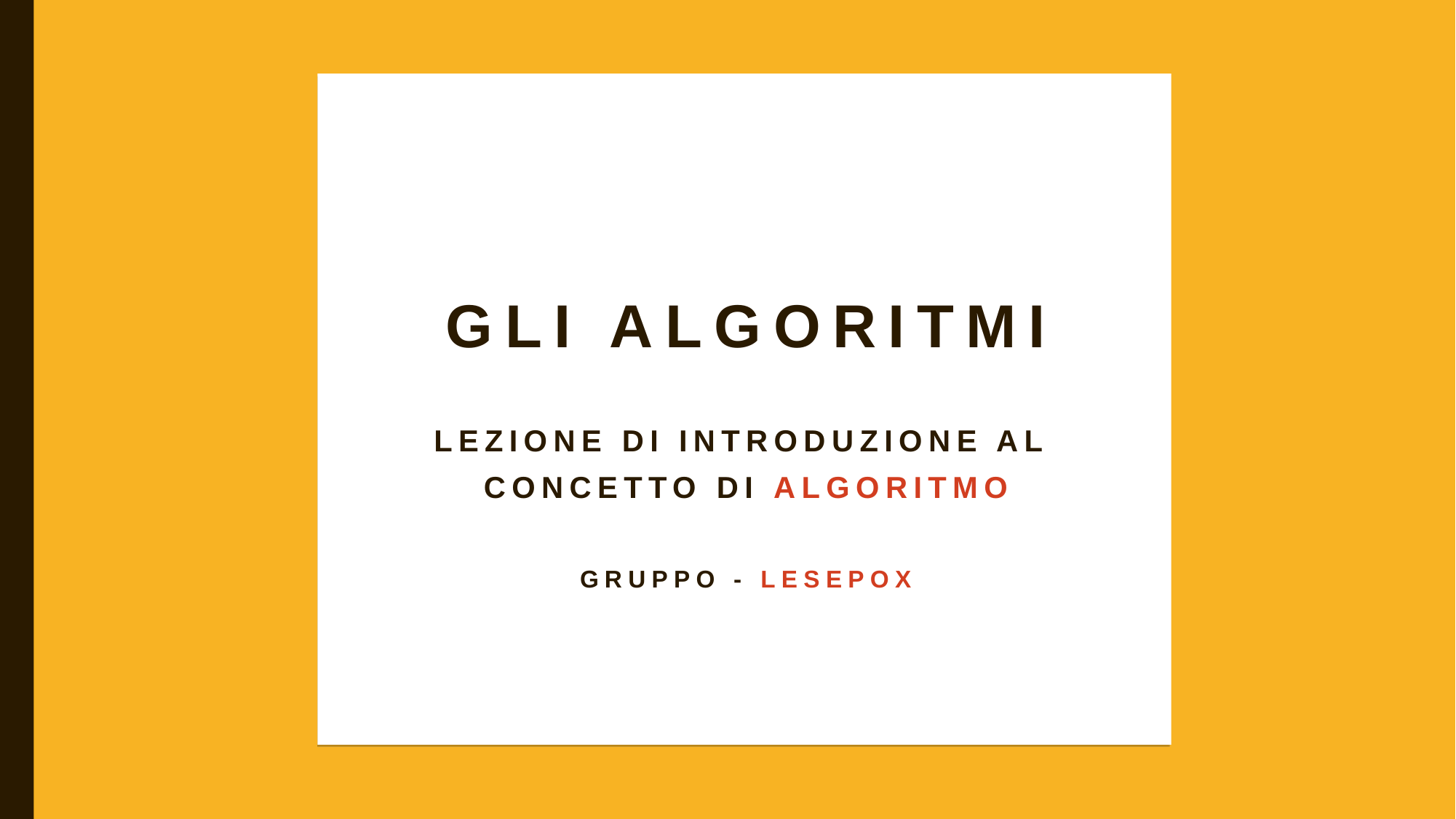

# Gli algoritmi
Lezione di introduzione al
concetto di algoritmo
Gruppo - LesepoX